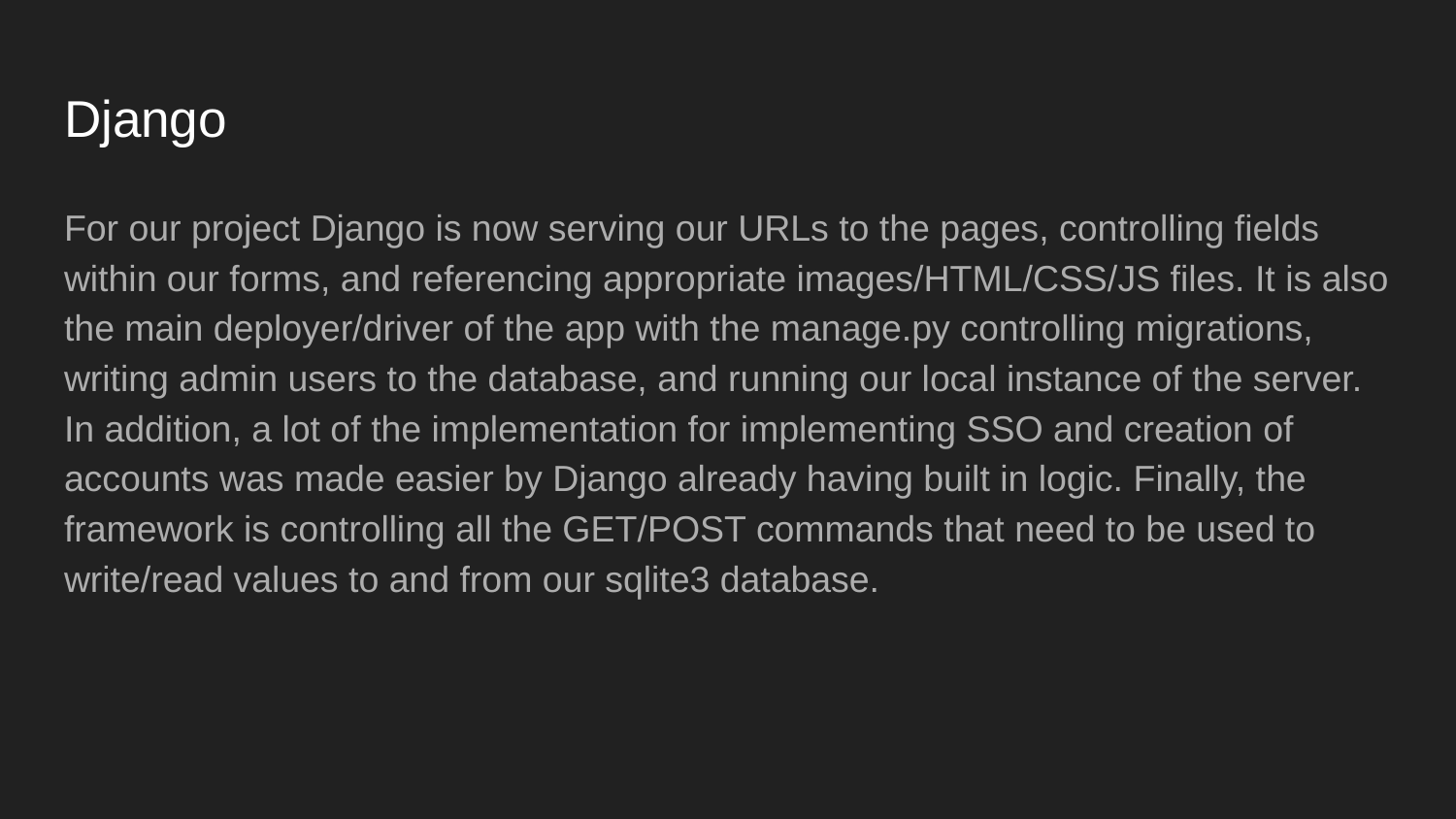

# Django
For our project Django is now serving our URLs to the pages, controlling fields within our forms, and referencing appropriate images/HTML/CSS/JS files. It is also the main deployer/driver of the app with the manage.py controlling migrations, writing admin users to the database, and running our local instance of the server. In addition, a lot of the implementation for implementing SSO and creation of accounts was made easier by Django already having built in logic. Finally, the framework is controlling all the GET/POST commands that need to be used to write/read values to and from our sqlite3 database.